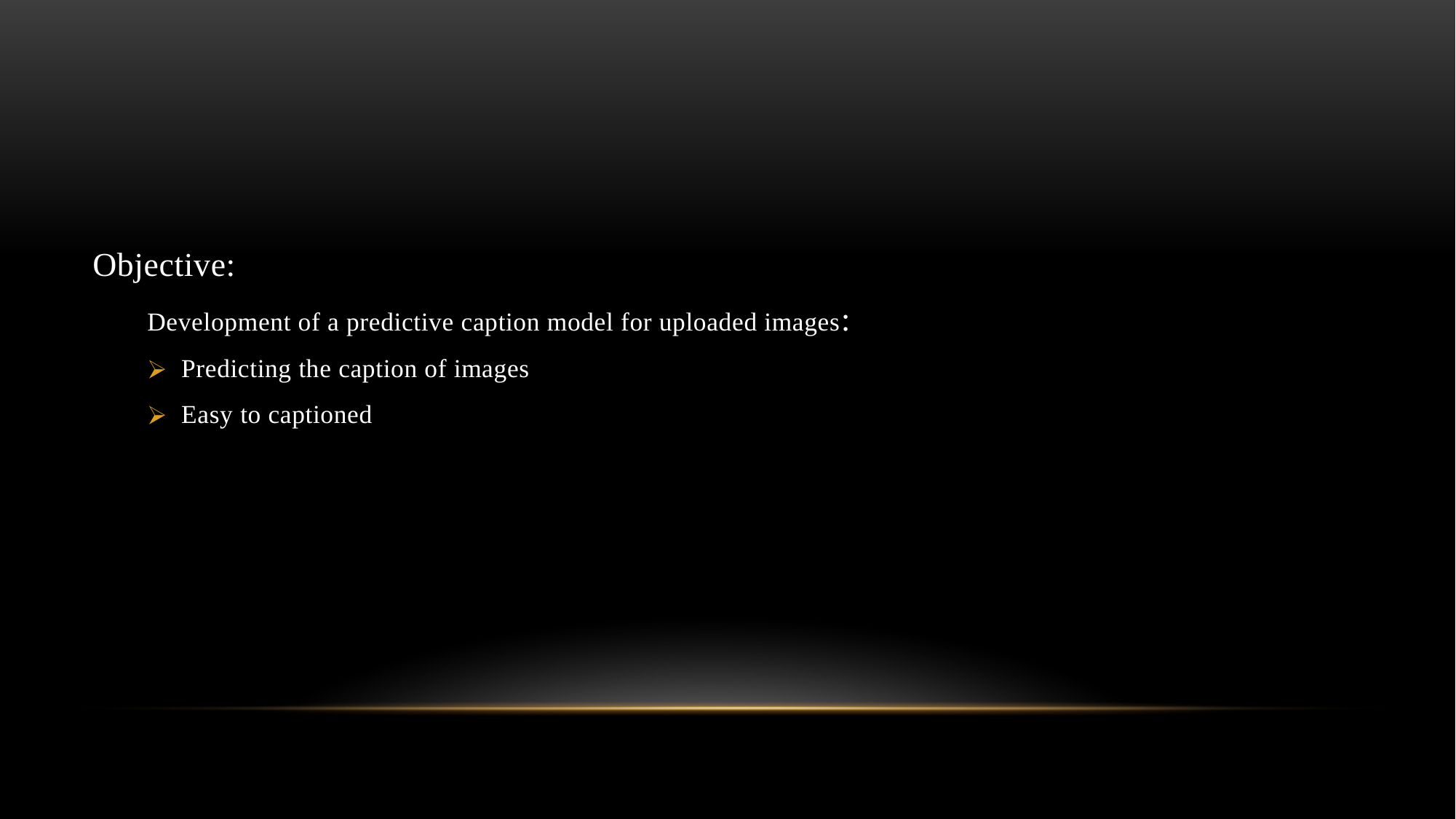

Objective:
Development of a predictive caption model for uploaded images:
Predicting the caption of images
Easy to captioned